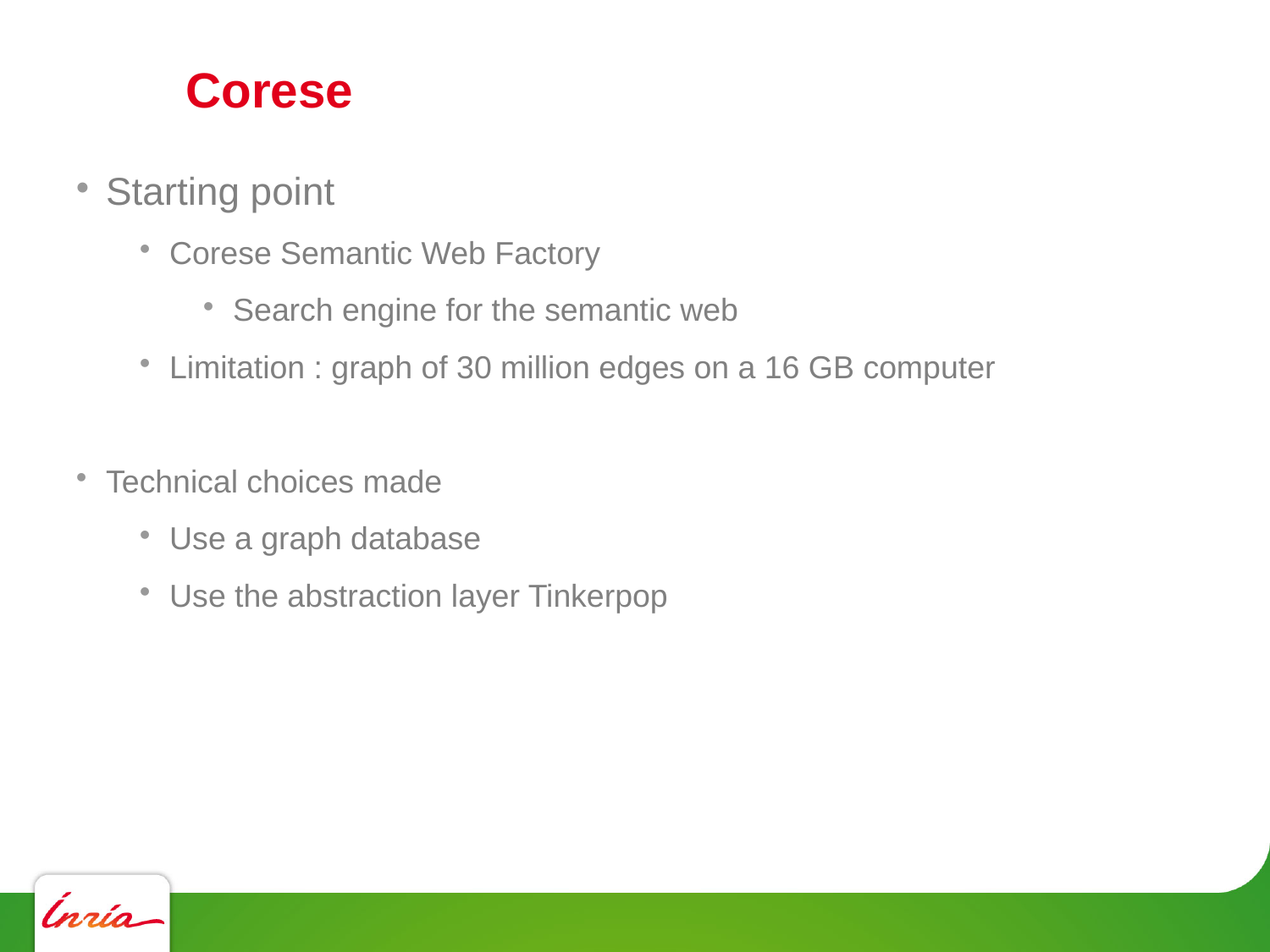

Corese
Starting point
Corese Semantic Web Factory
Search engine for the semantic web
Limitation : graph of 30 million edges on a 16 GB computer

Technical choices made
Use a graph database
Use the abstraction layer Tinkerpop